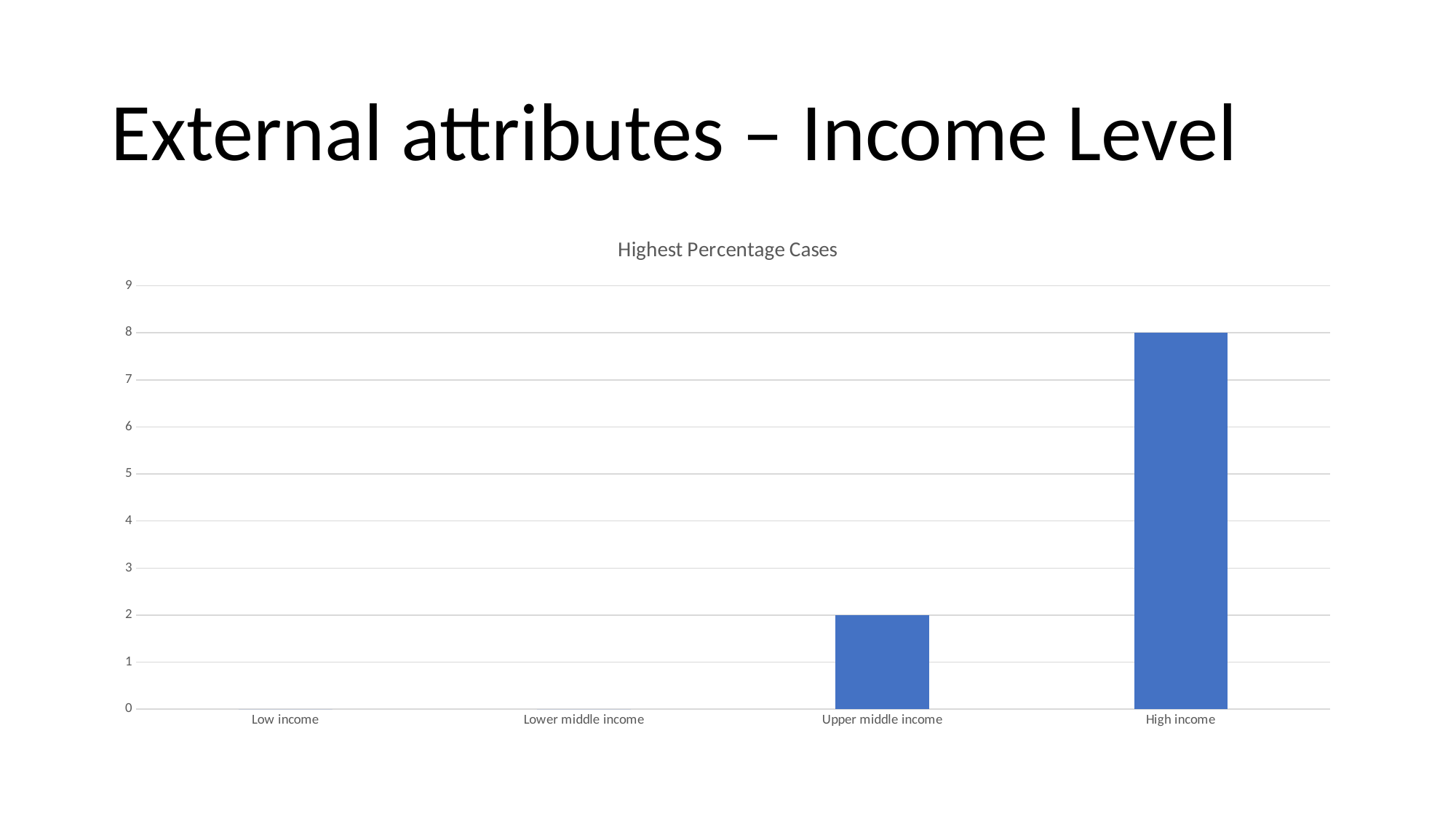

# External attributes – Income Level

### Chart:

| Category | Highest Percentage Cases |
|---|---|
| Low income | 0.0 |
| Lower middle income | 0.0 |
| Upper middle income | 2.0 |
| High income | 8.0 |